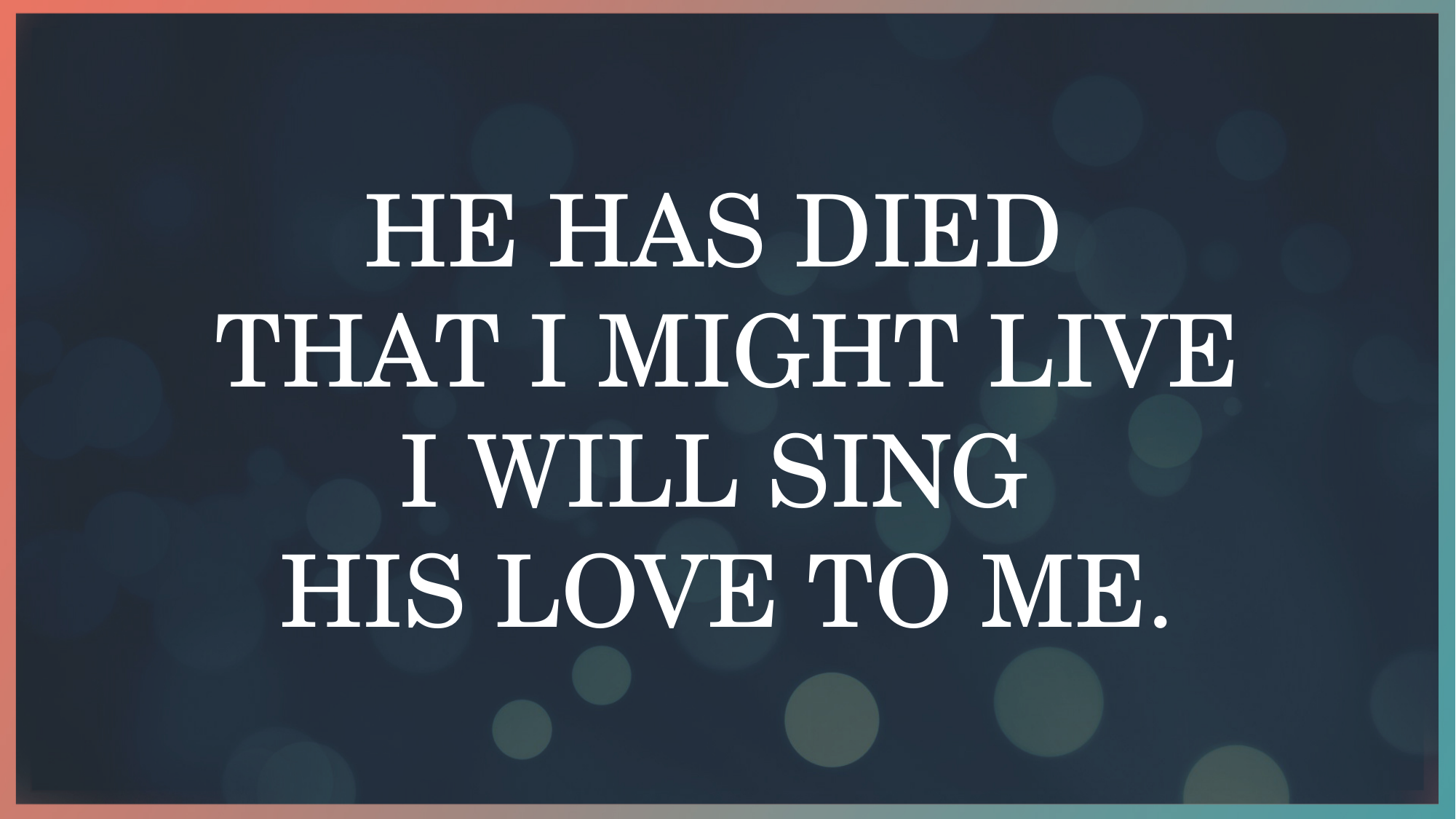

HE HAS DIED
THAT I MIGHT LIVE
I WILL SING
HIS LOVE TO ME.